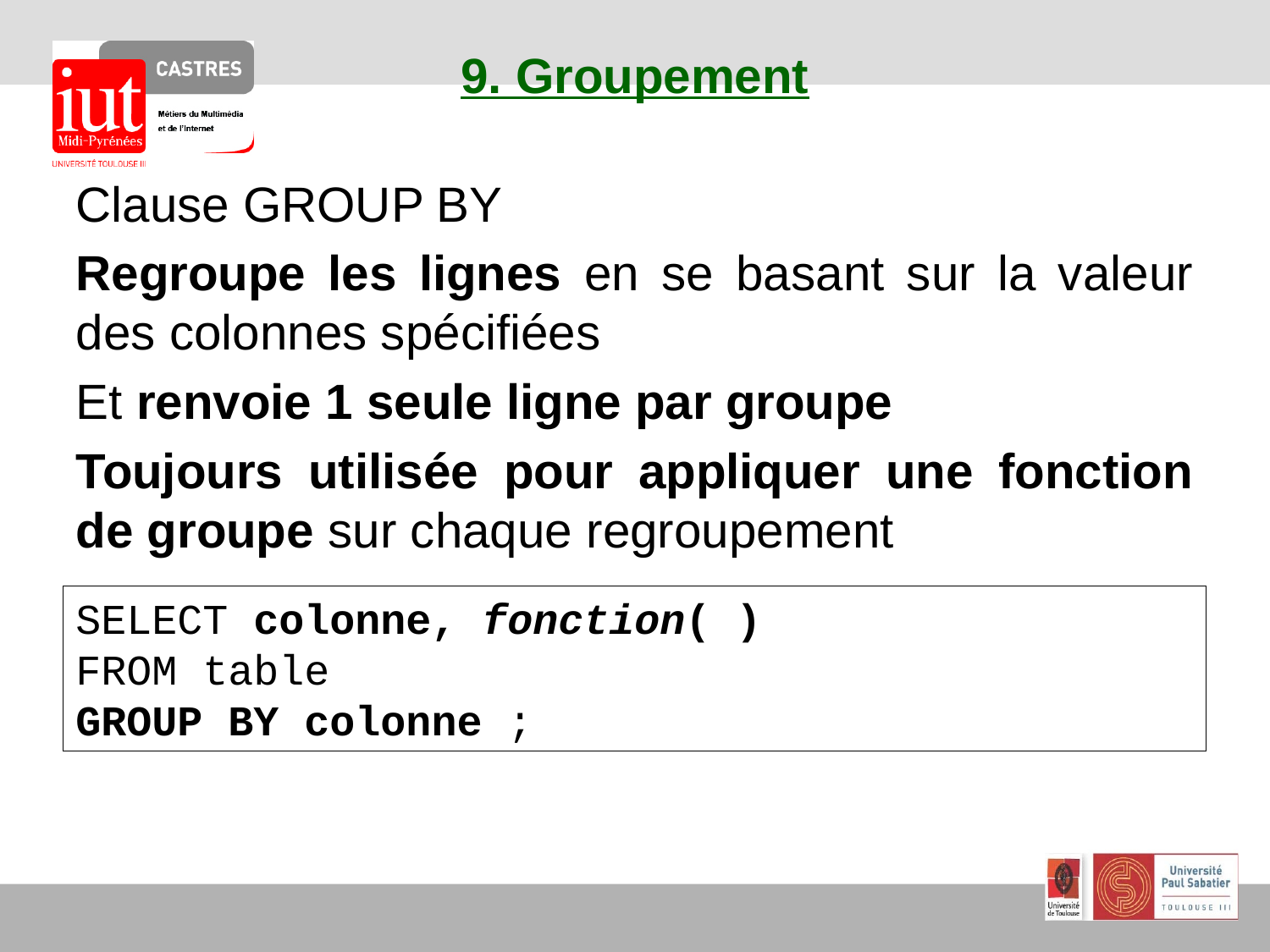

# 9. Groupement
Clause GROUP BY
Regroupe les lignes en se basant sur la valeur des colonnes spécifiées
Et renvoie 1 seule ligne par groupe
Toujours utilisée pour appliquer une fonction de groupe sur chaque regroupement

SELECT colonne, fonction( )
FROM table
GROUP BY colonne ;